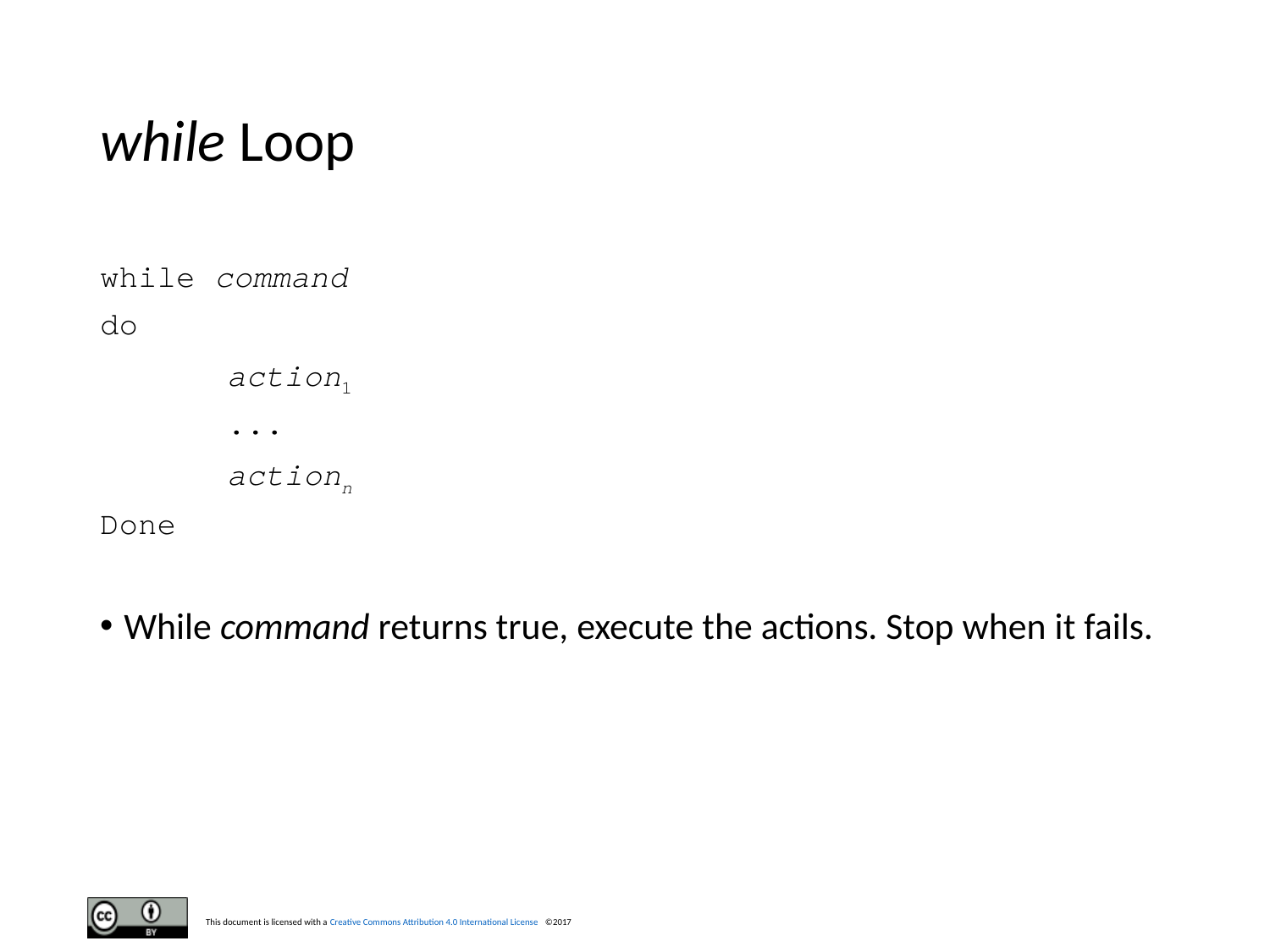

# while Loop
while command
do
	action1
 	...
 	actionn
Done

While command returns true, execute the actions. Stop when it fails.